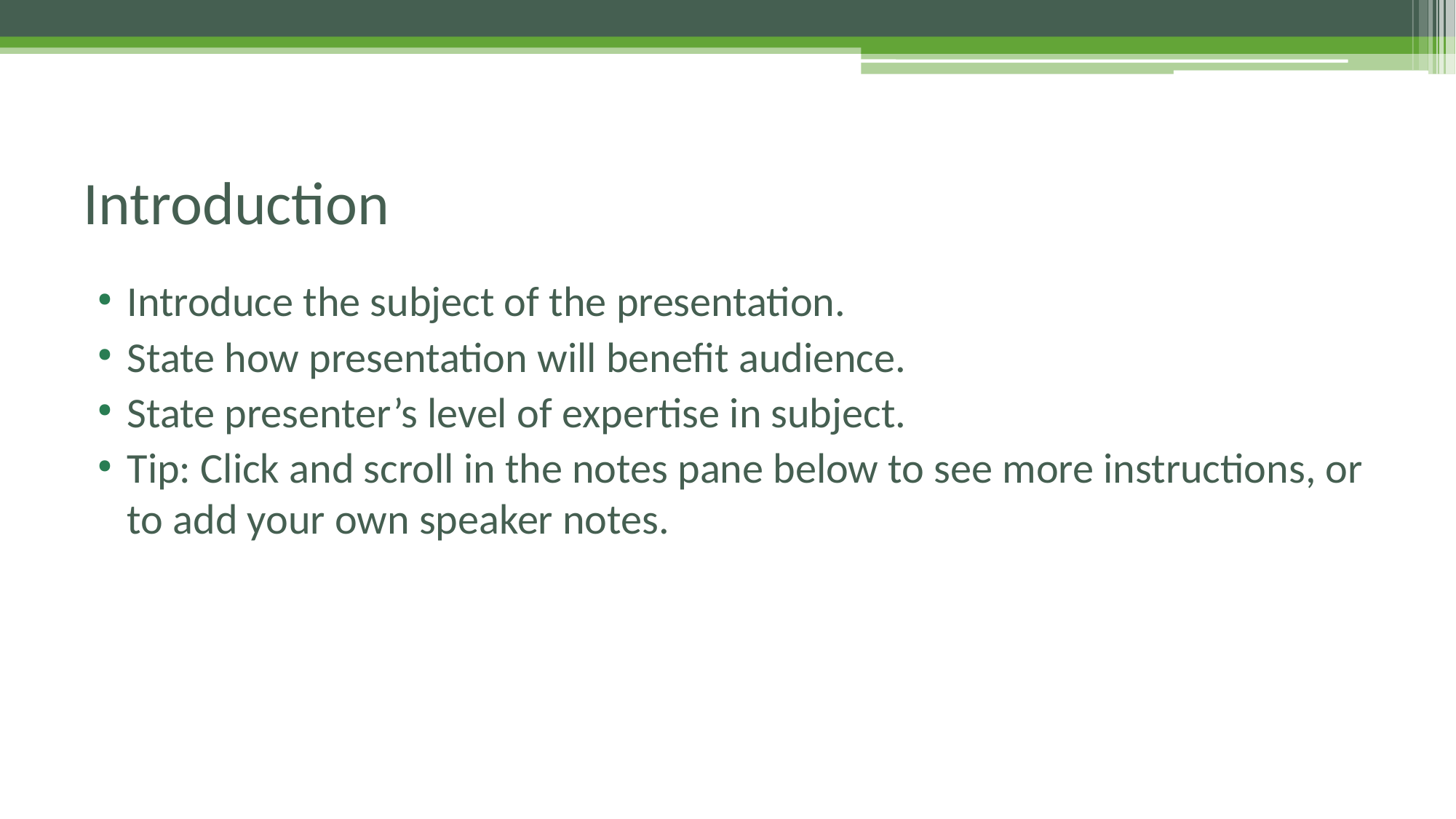

# Introduction
Introduce the subject of the presentation.
State how presentation will benefit audience.
State presenter’s level of expertise in subject.
Tip: Click and scroll in the notes pane below to see more instructions, or to add your own speaker notes.